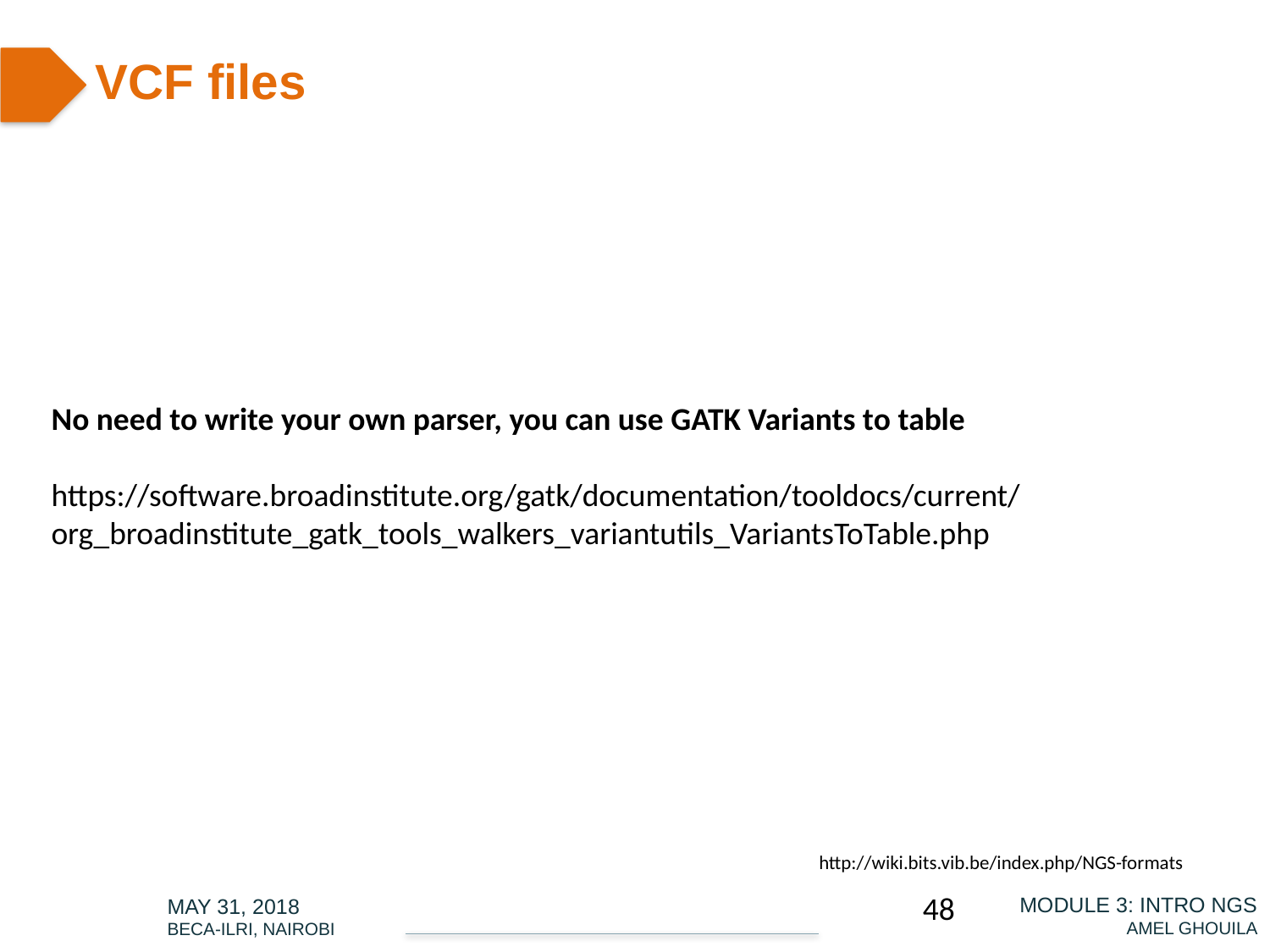

Extracting info from VCF files
VCF files

No need to write your own parser, you can use GATK Variants to table

https://software.broadinstitute.org/gatk/documentation/tooldocs/current/org_broadinstitute_gatk_tools_walkers_variantutils_VariantsToTable.php
http://wiki.bits.vib.be/index.php/NGS-formats
48